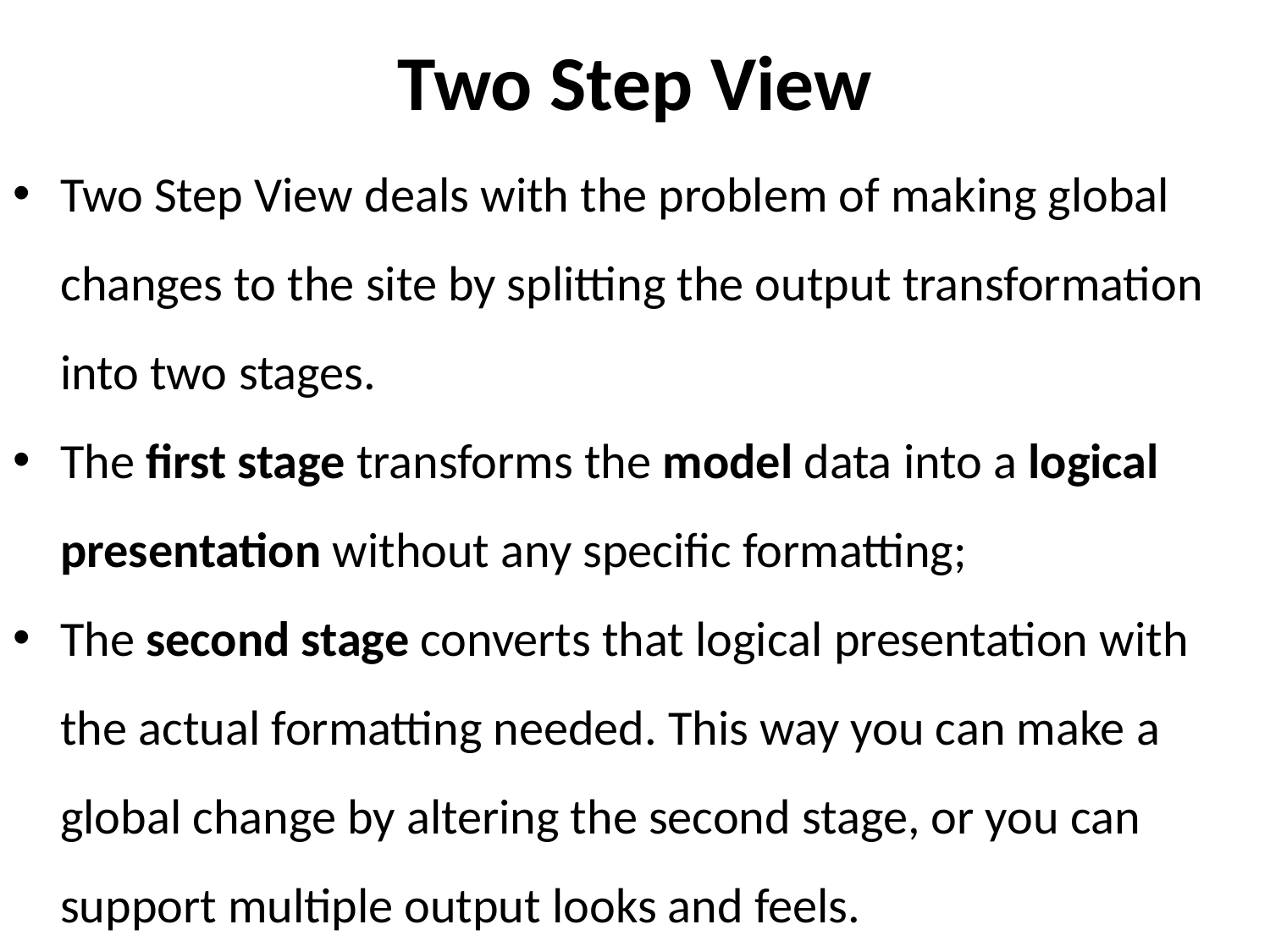

# Two Step View
Two Step View deals with the problem of making global changes to the site by splitting the output transformation into two stages.
The first stage transforms the model data into a logical presentation without any specific formatting;
The second stage converts that logical presentation with the actual formatting needed. This way you can make a global change by altering the second stage, or you can support multiple output looks and feels.